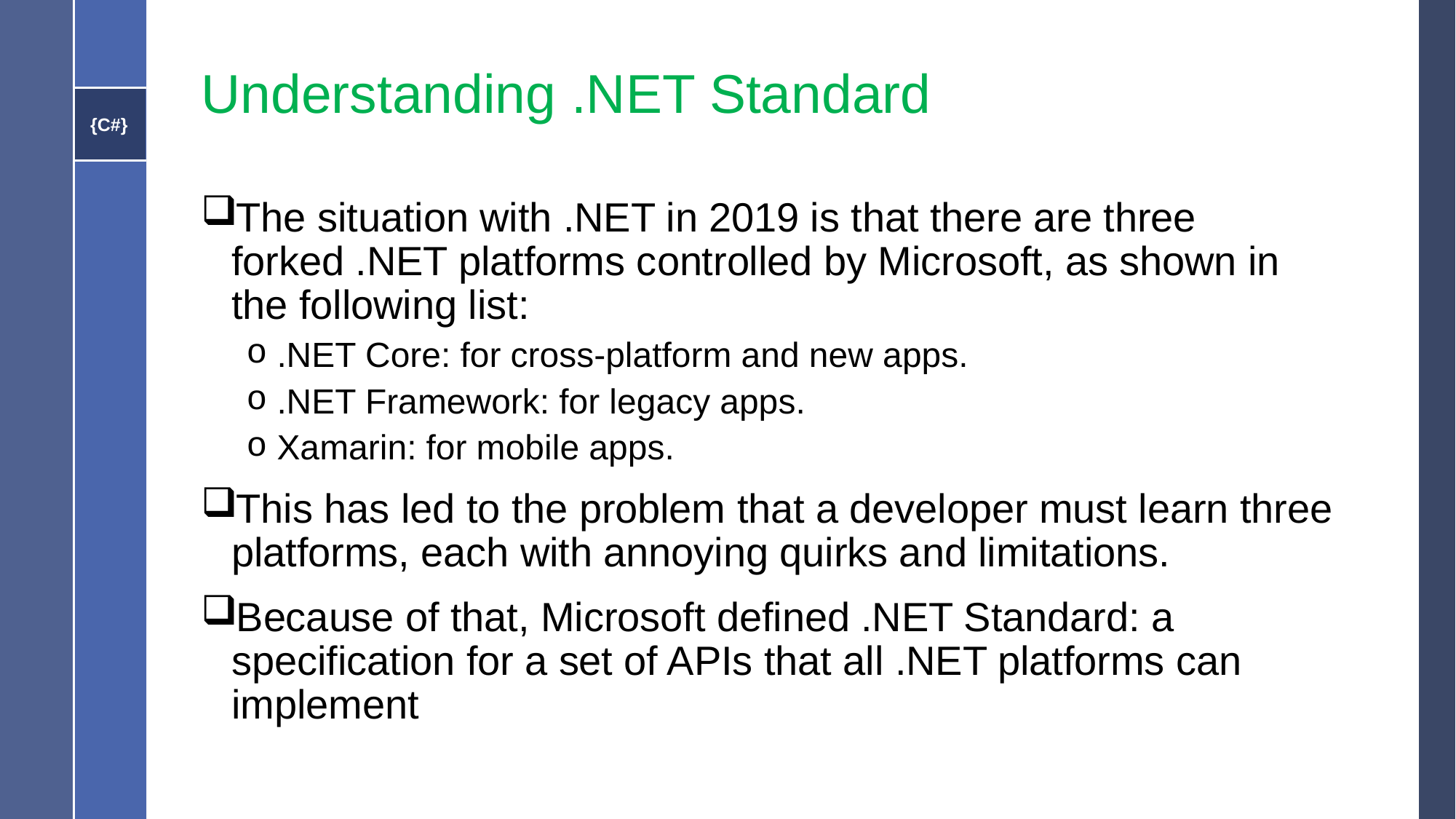

# Understanding .NET Standard
The situation with .NET in 2019 is that there are three forked .NET platforms controlled by Microsoft, as shown in the following list:
.NET Core: for cross-platform and new apps.
.NET Framework: for legacy apps.
Xamarin: for mobile apps.
This has led to the problem that a developer must learn three platforms, each with annoying quirks and limitations.
Because of that, Microsoft defined .NET Standard: a specification for a set of APIs that all .NET platforms can implement